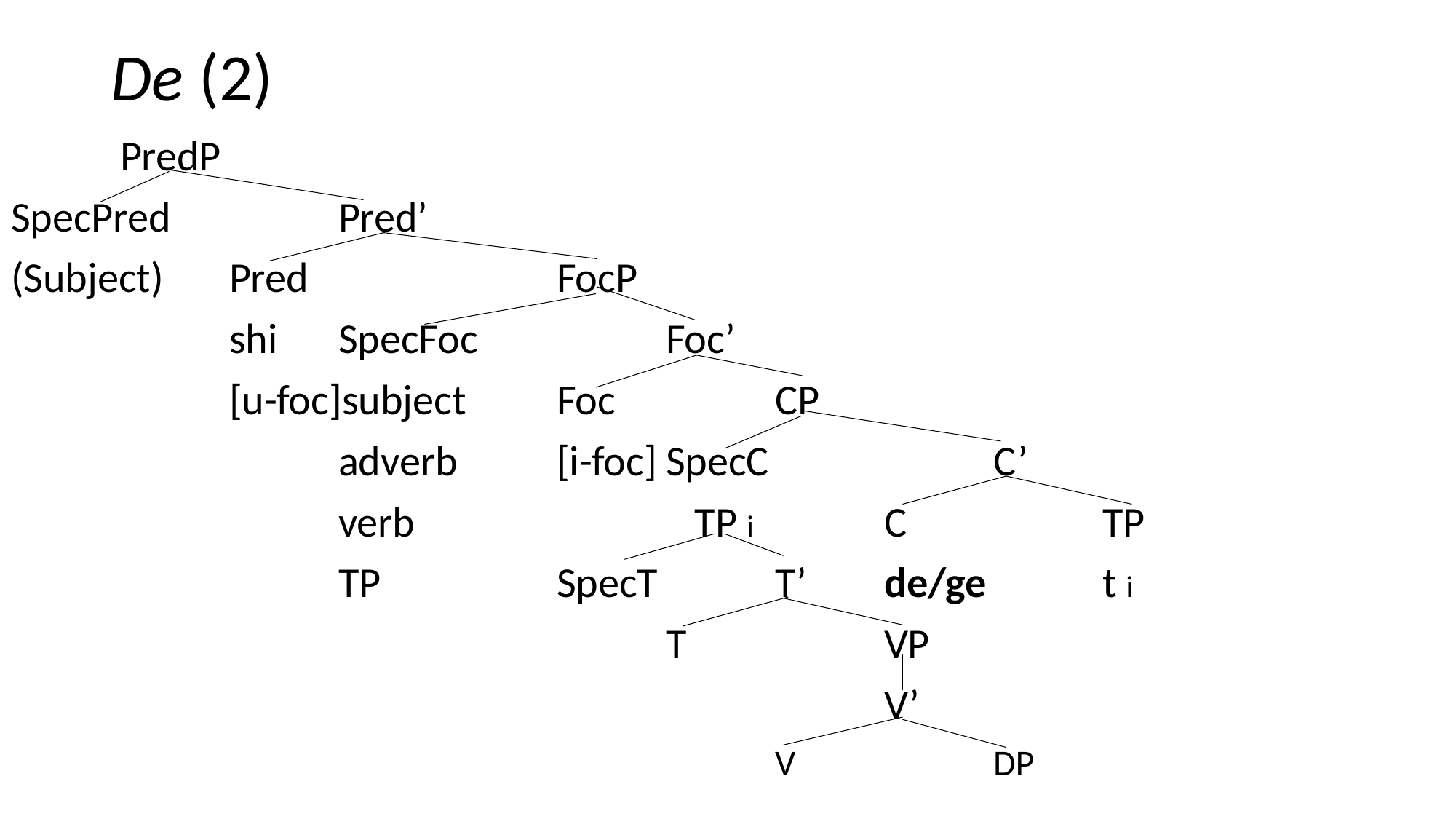

# De (2)
	PredP
SpecPred		Pred’
(Subject)	Pred			FocP
		shi	SpecFoc		Foc’
		[u-foc]subject	Foc		CP
			adverb	[i-foc]	SpecC			C’
			verb			   TP i		C	    	TP
			TP		SpecT		T’	de/ge	        	t i
						T		VP
								V’
							V		DP